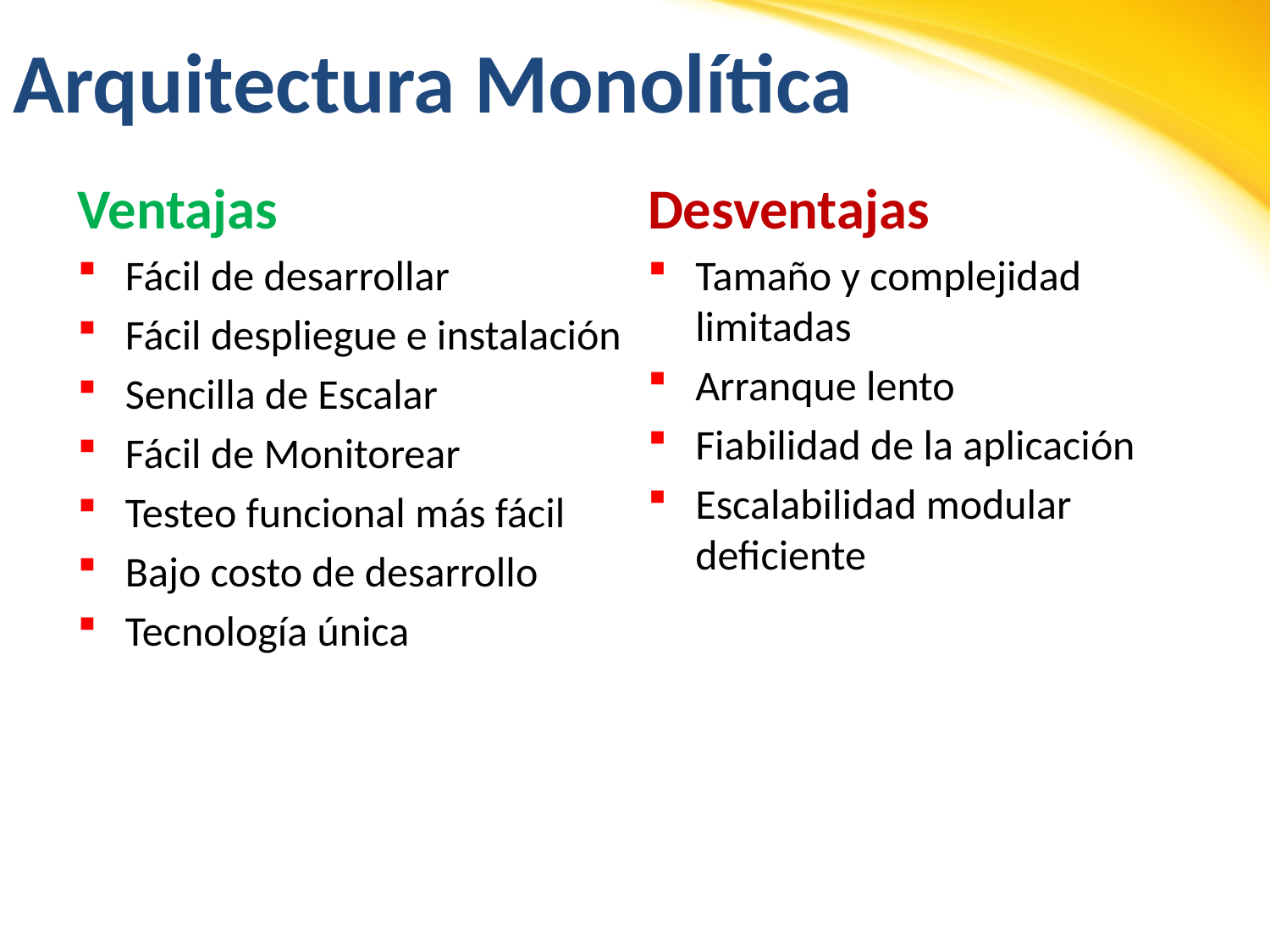

# Arquitectura Monolítica
Ventajas
Fácil de desarrollar
Fácil despliegue e instalación
Sencilla de Escalar
Fácil de Monitorear
Testeo funcional más fácil
Bajo costo de desarrollo
Tecnología única
Desventajas
Tamaño y complejidad limitadas
Arranque lento
Fiabilidad de la aplicación
Escalabilidad modular deficiente